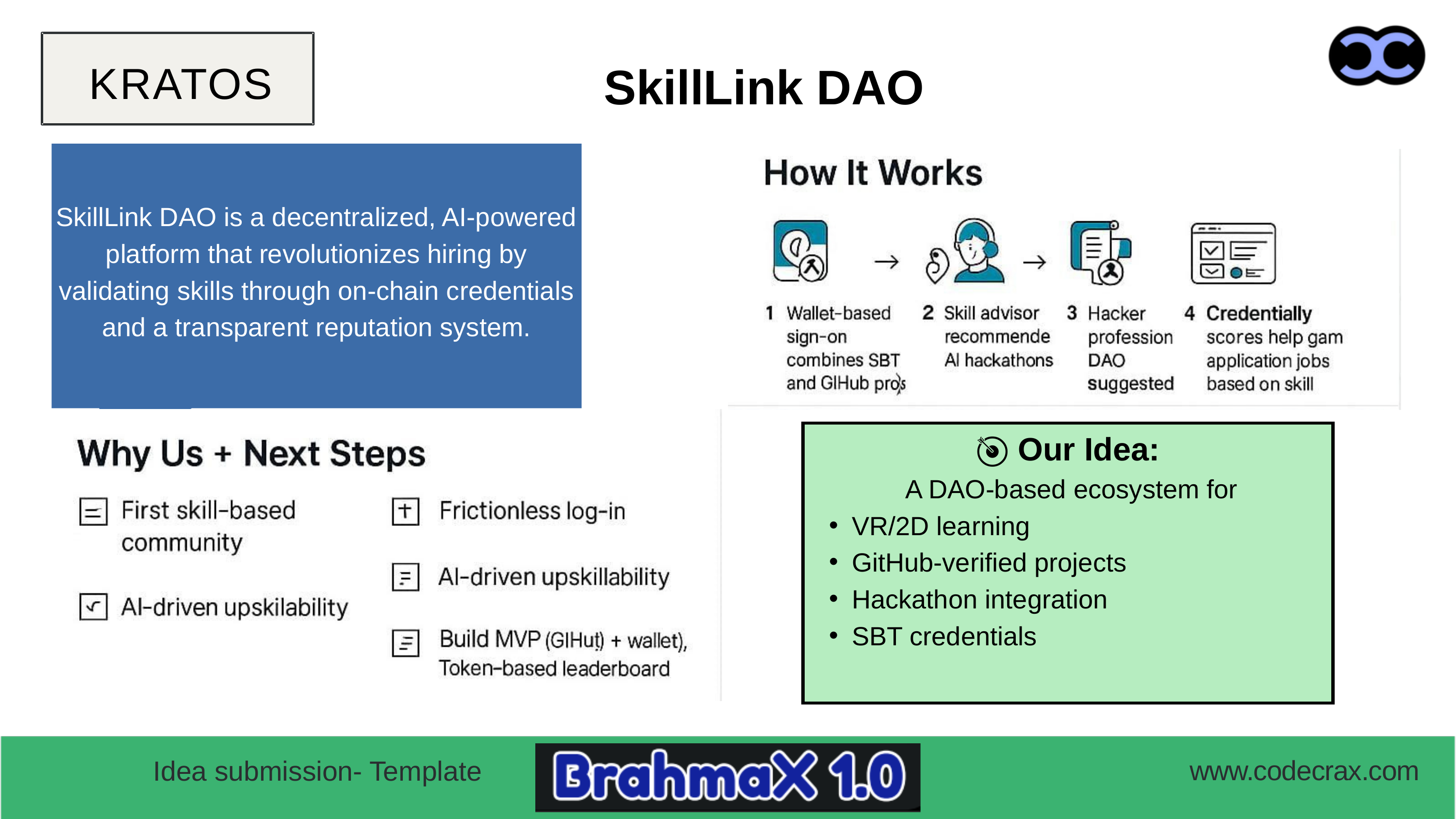

KRATOS

 SkillLink DAO

SkillLink DAO is a decentralized, AI-powered platform that revolutionizes hiring by validating skills through on-chain credentials and a transparent reputation system.

🎯 Our Idea:
 A DAO-based ecosystem for
VR/2D learning
GitHub-verified projects
Hackathon integration
SBT credentials

www.codecrax.com

Idea submission- Template